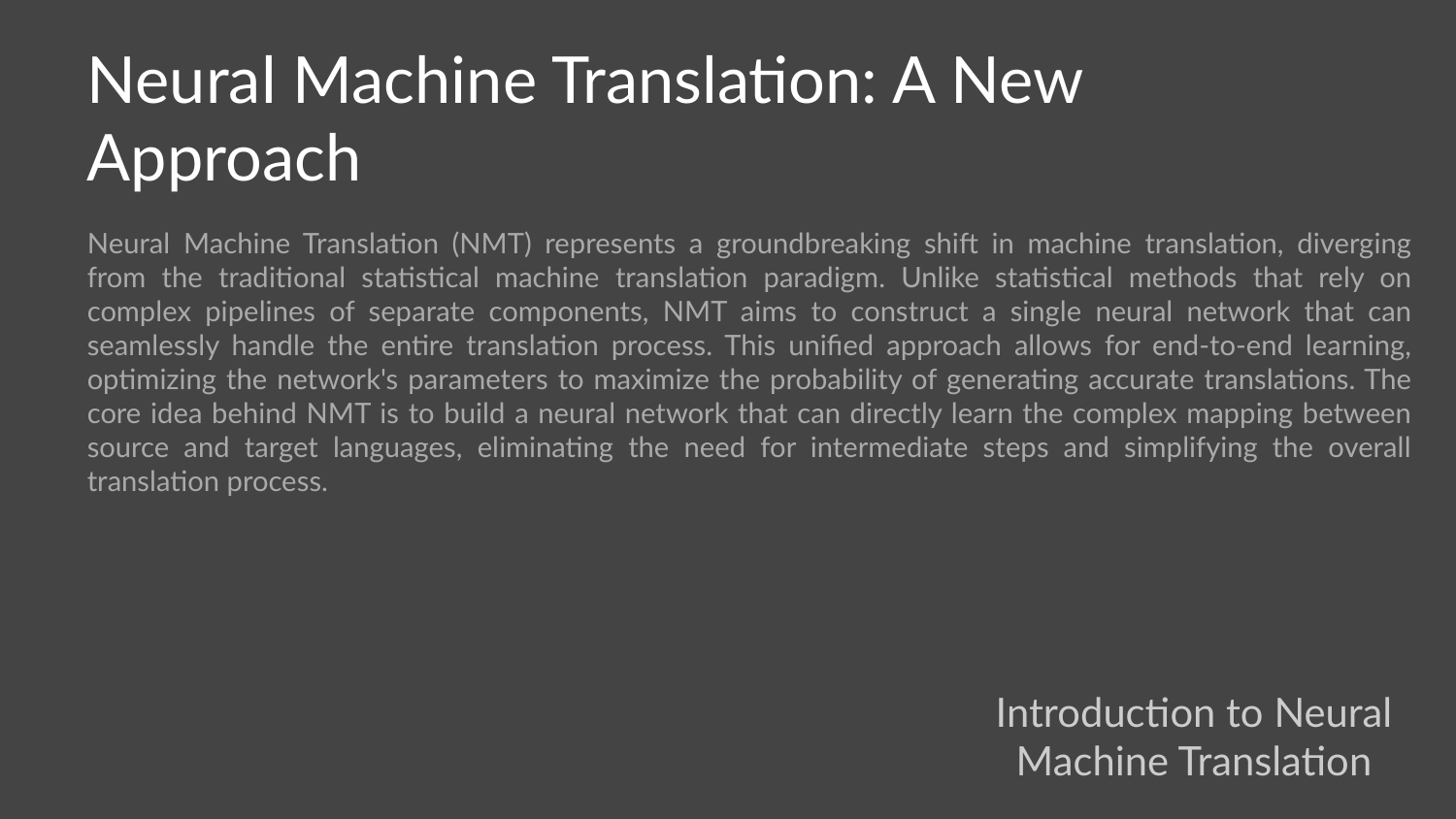

Neural Machine Translation: A New Approach
Neural Machine Translation (NMT) represents a groundbreaking shift in machine translation, diverging from the traditional statistical machine translation paradigm. Unlike statistical methods that rely on complex pipelines of separate components, NMT aims to construct a single neural network that can seamlessly handle the entire translation process. This unified approach allows for end-to-end learning, optimizing the network's parameters to maximize the probability of generating accurate translations. The core idea behind NMT is to build a neural network that can directly learn the complex mapping between source and target languages, eliminating the need for intermediate steps and simplifying the overall translation process.
Introduction to Neural Machine Translation